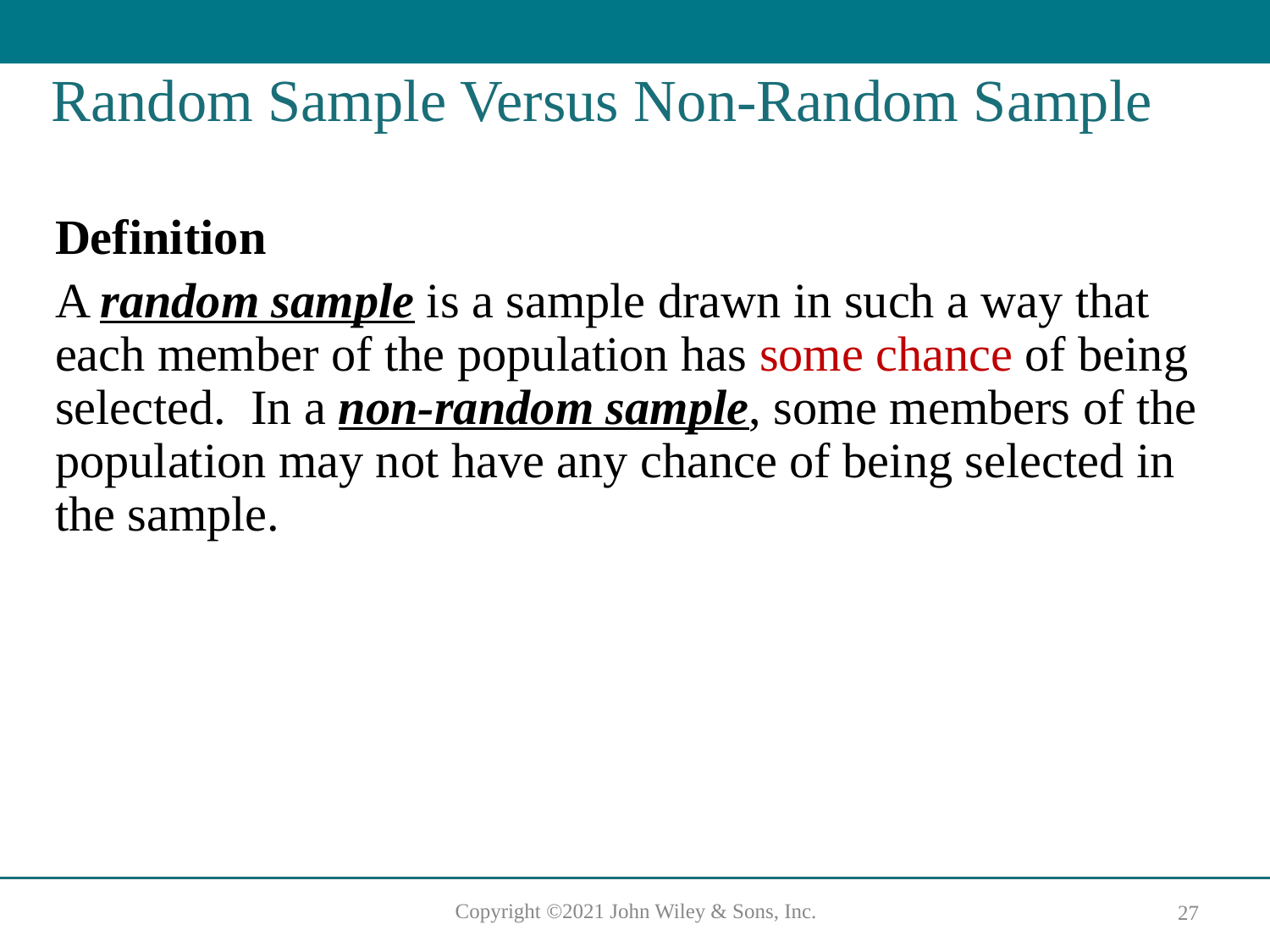

# Random Sample Versus Non-Random Sample
Definition
A random sample is a sample drawn in such a way that each member of the population has some chance of being selected.  In a non-random sample, some members of the population may not have any chance of being selected in the sample.